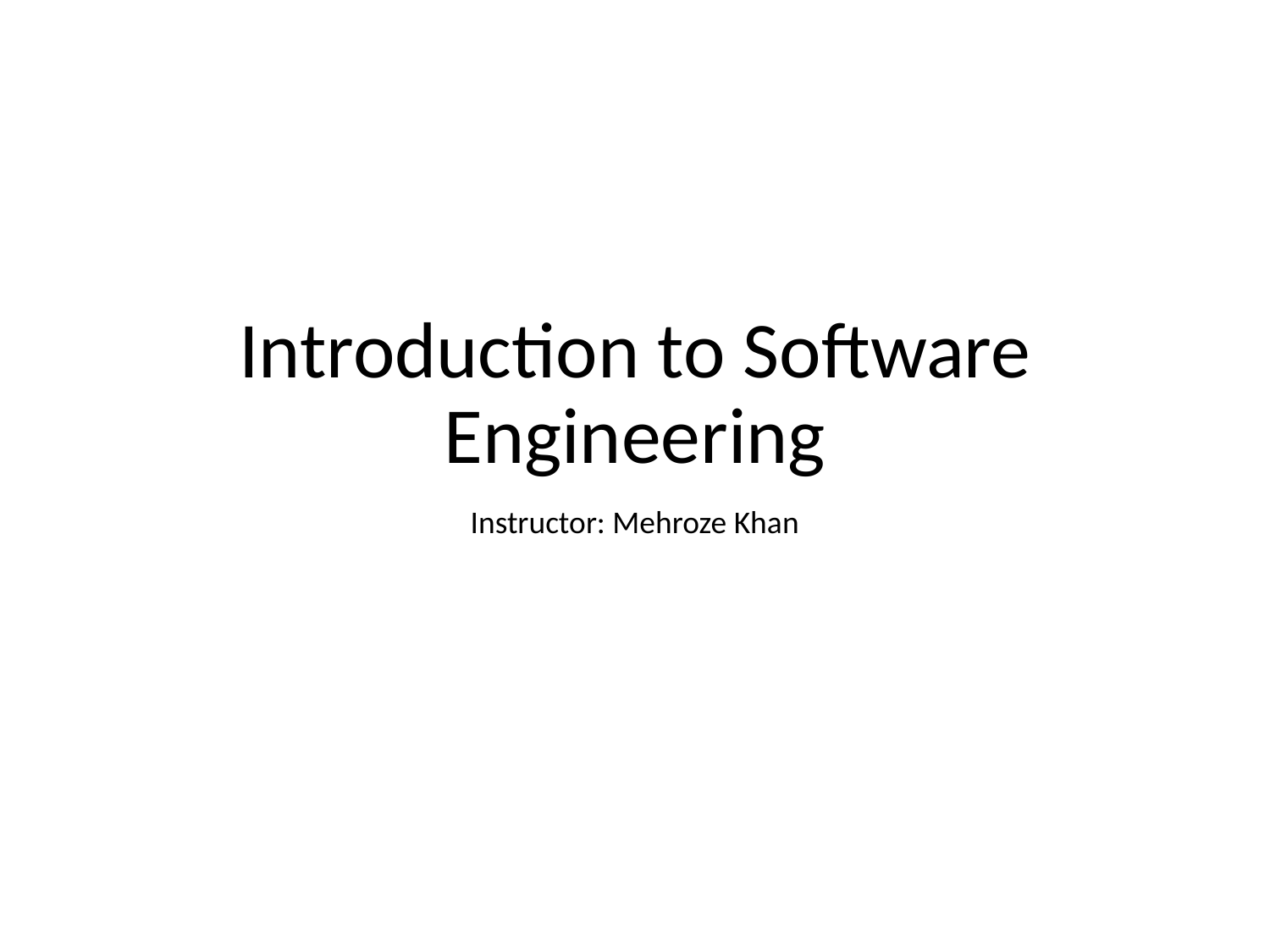

# Introduction to Software Engineering
Instructor: Mehroze Khan